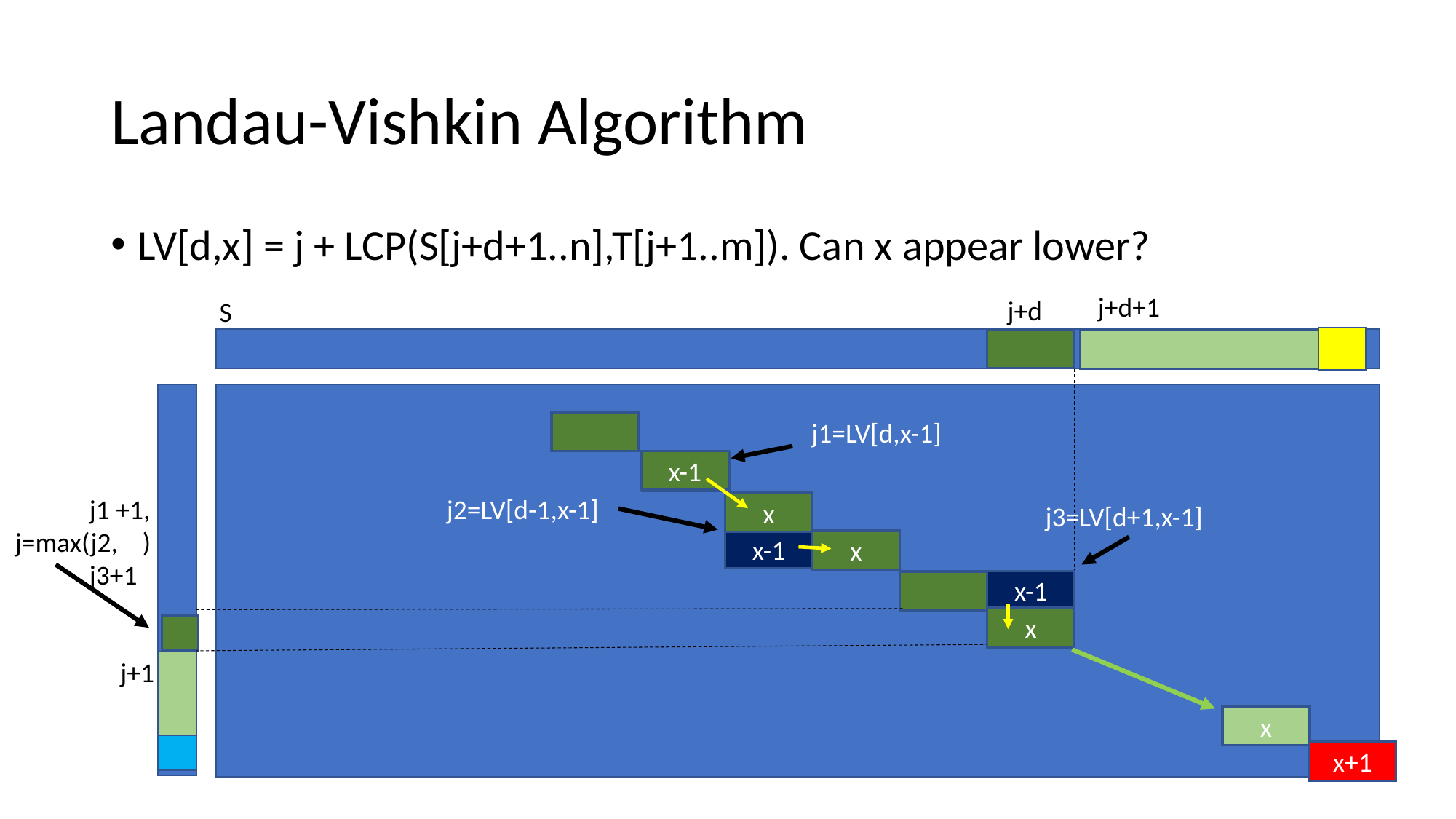

# Landau-Vishkin Algorithm
LV[d,x] = j + LCP(S[j+d+1..n],T[j+1..m]). Can x appear lower?
j+d+1
j+d
S

j1=LV[d,x-1]

x-1

j2=LV[d-1,x-1]
            j1 +1,
j=max(j2,    )
            j3+1

x
j3=LV[d+1,x-1]
x-1

x
x-1

x

j+1

x

x+1